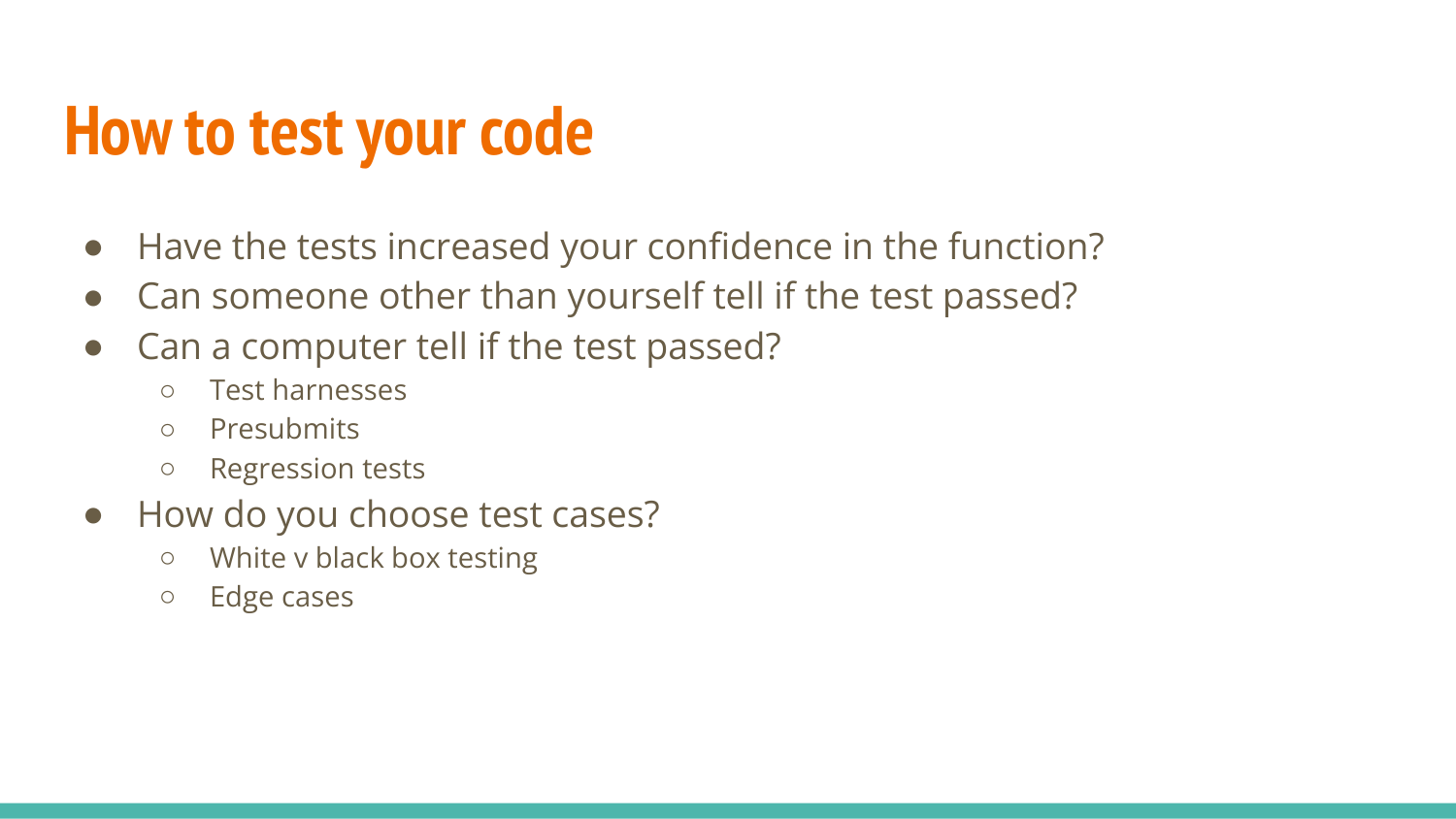

# How to test your code
Have the tests increased your confidence in the function?
Can someone other than yourself tell if the test passed?
Can a computer tell if the test passed?
Test harnesses
Presubmits
Regression tests
How do you choose test cases?
White v black box testing
Edge cases